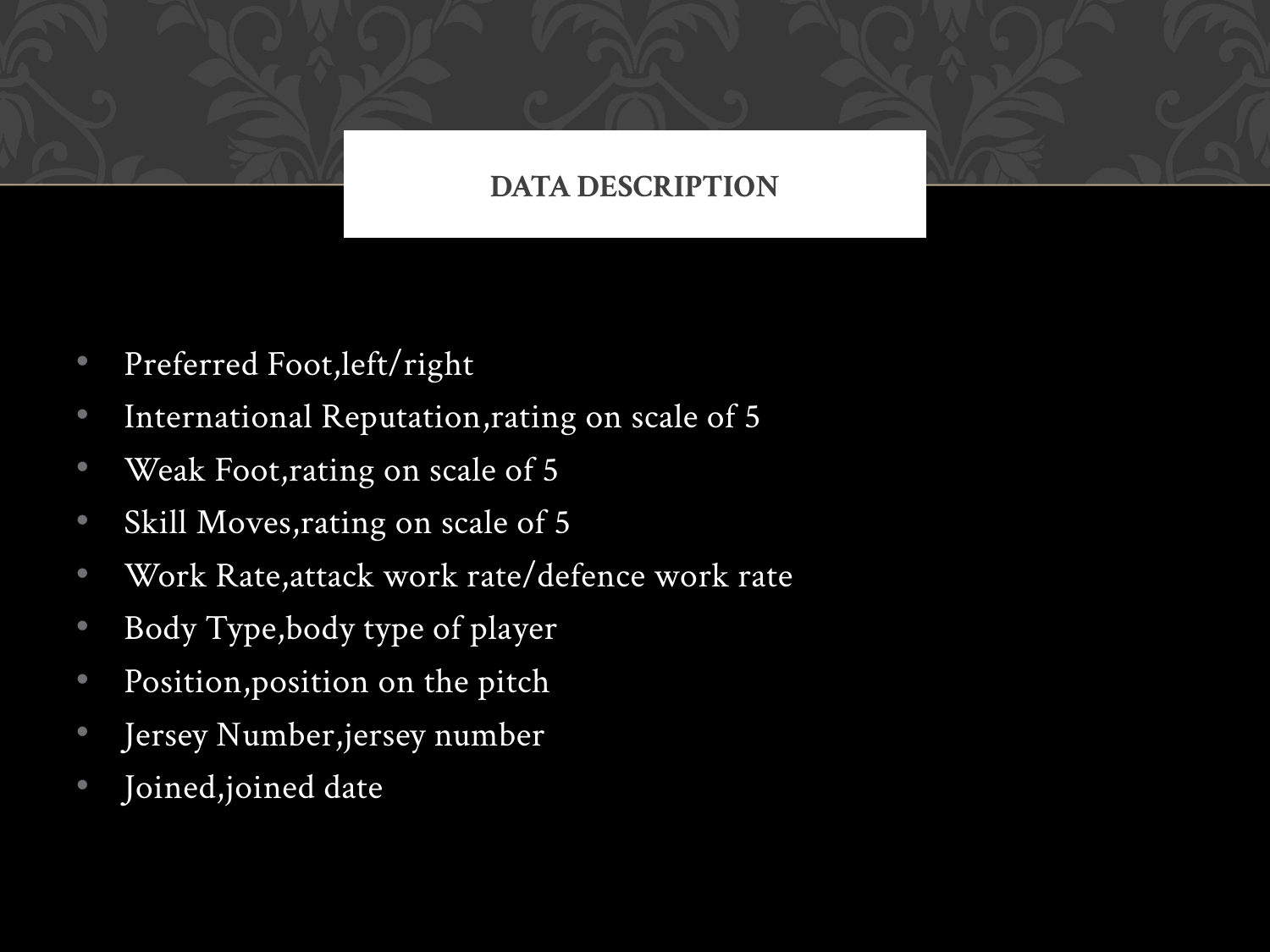

# Data description

Preferred Foot,left/right
International Reputation,rating on scale of 5
Weak Foot,rating on scale of 5
Skill Moves,rating on scale of 5
Work Rate,attack work rate/defence work rate
Body Type,body type of player
Position,position on the pitch
Jersey Number,jersey number
Joined,joined date